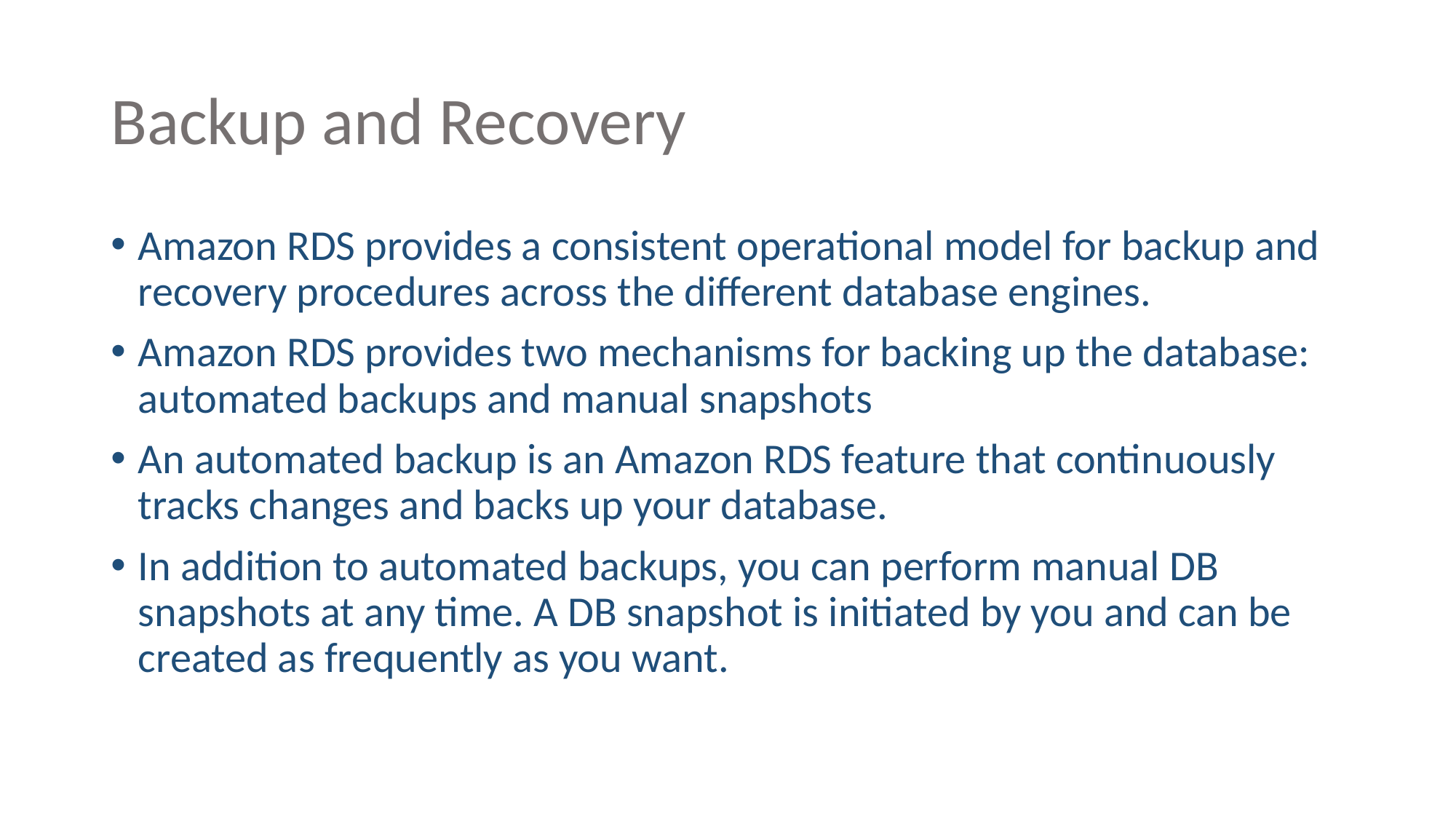

# Backup and Recovery
Amazon RDS provides a consistent operational model for backup and recovery procedures across the different database engines.
Amazon RDS provides two mechanisms for backing up the database: automated backups and manual snapshots
An automated backup is an Amazon RDS feature that continuously tracks changes and backs up your database.
In addition to automated backups, you can perform manual DB snapshots at any time. A DB snapshot is initiated by you and can be created as frequently as you want.